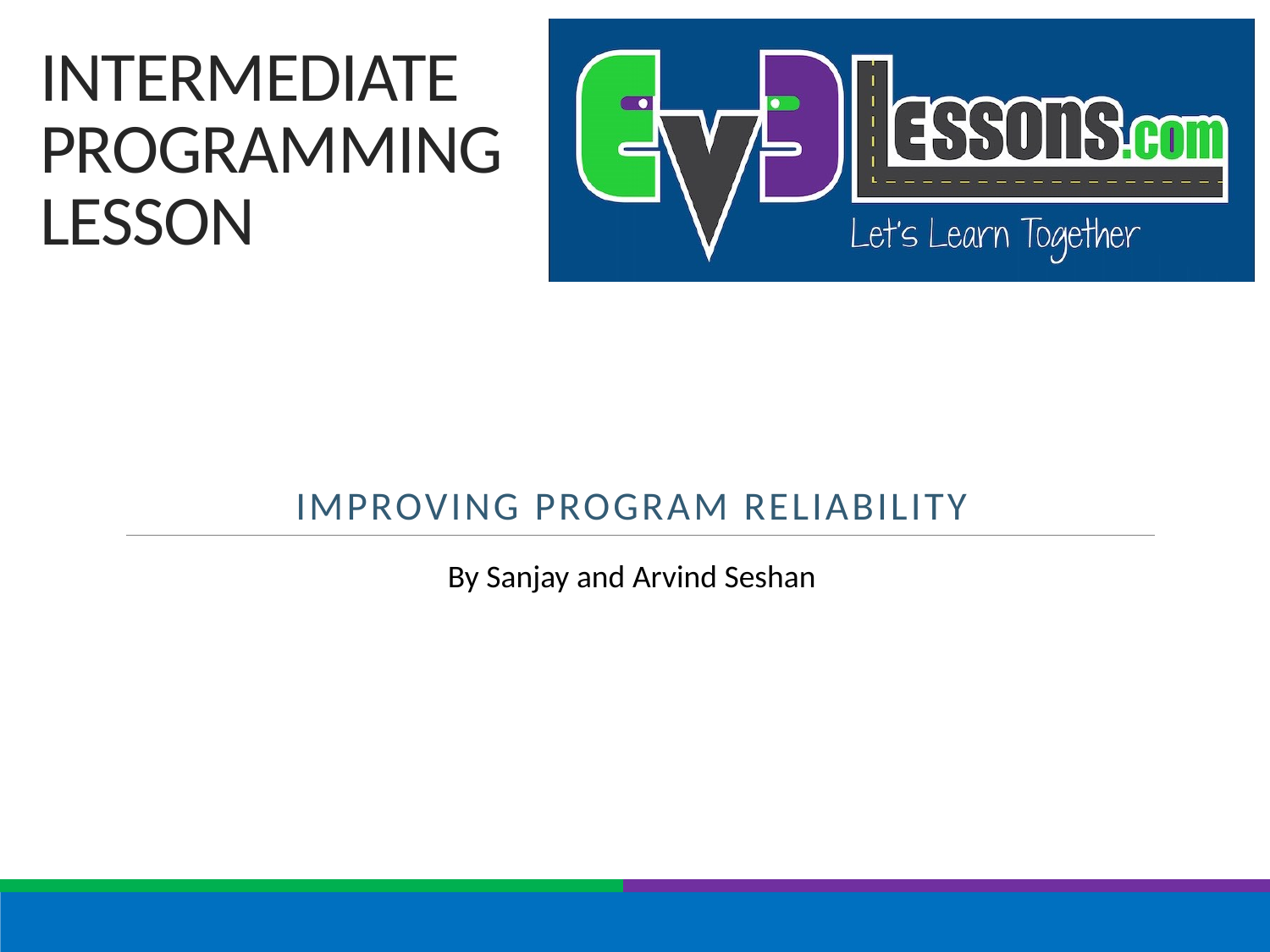

# INTERMEDIATE PROGRAMMING LESSON
IMPRoVING PROGRAM RELIABILITY